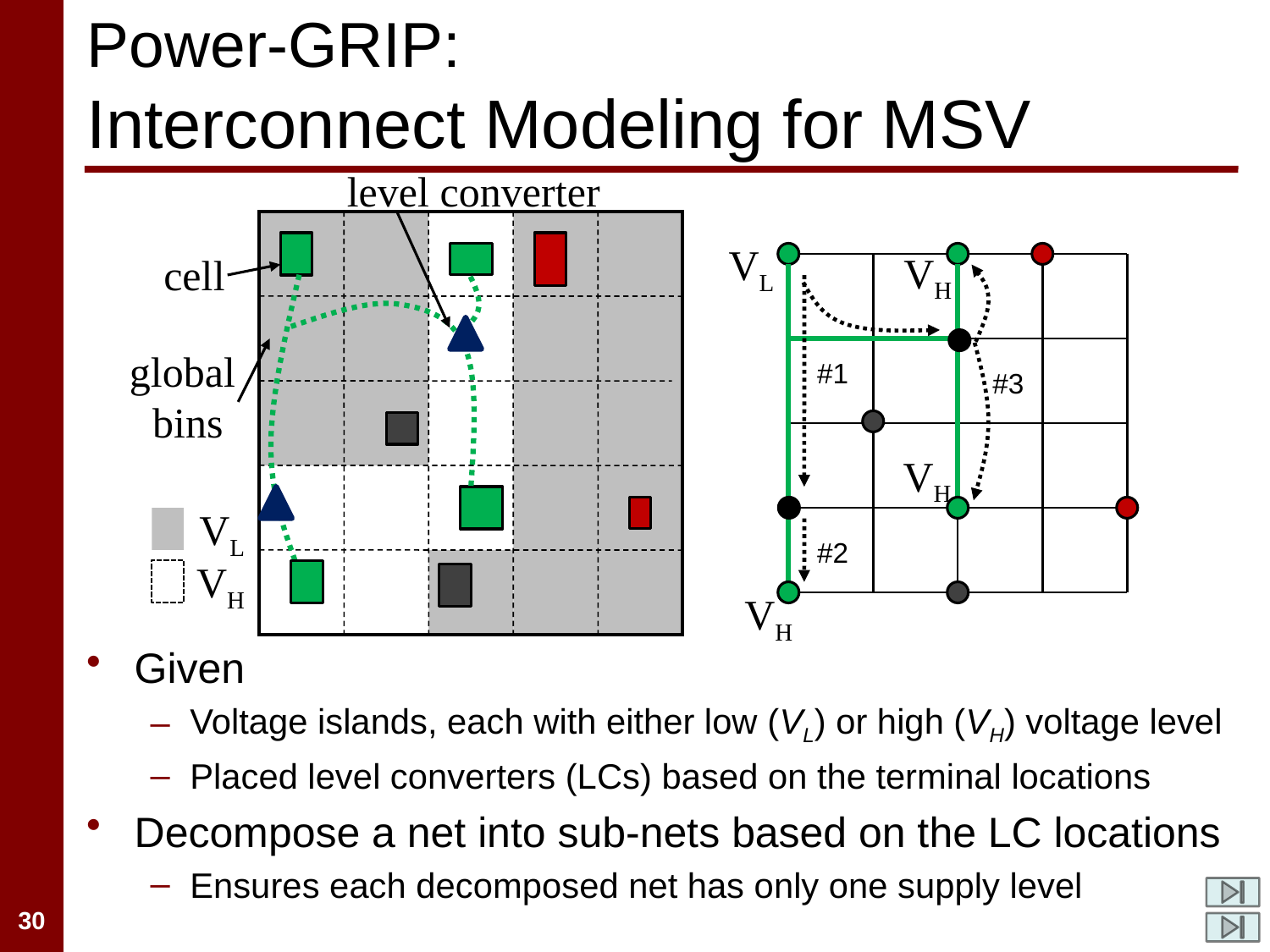

# Power-GRIP: Interconnect Modeling for MSV
level converter

VL

VH
 cell

global
bins

#1
#3

VH

VL

#2
VH

VH

Given
Voltage islands, each with either low (VL) or high (VH) voltage level
Placed level converters (LCs) based on the terminal locations
Decompose a net into sub-nets based on the LC locations
Ensures each decomposed net has only one supply level